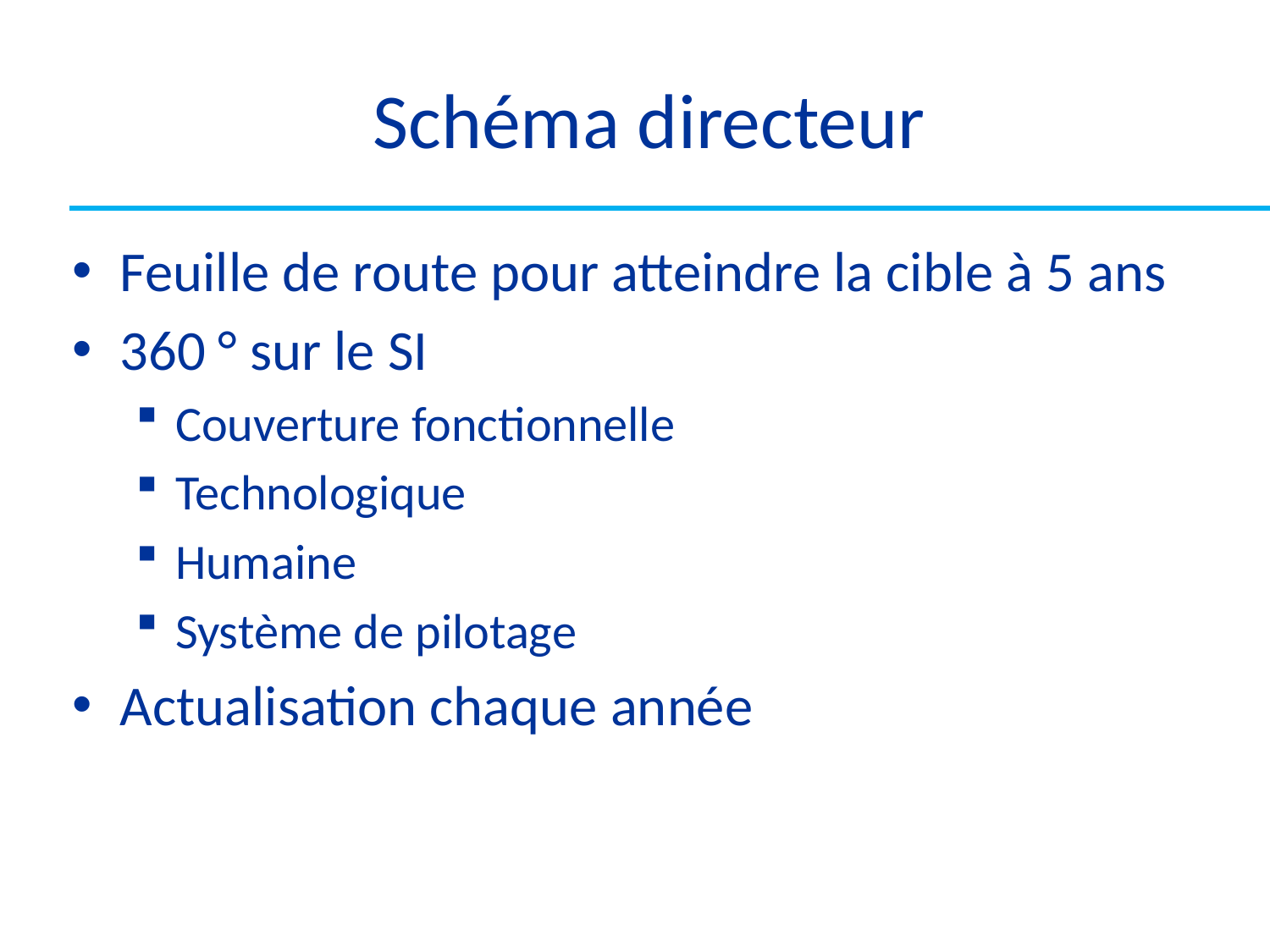

# Schéma directeur

Feuille de route pour atteindre la cible à 5 ans
360 ° sur le SI
Couverture fonctionnelle
Technologique
Humaine
Système de pilotage
Actualisation chaque année